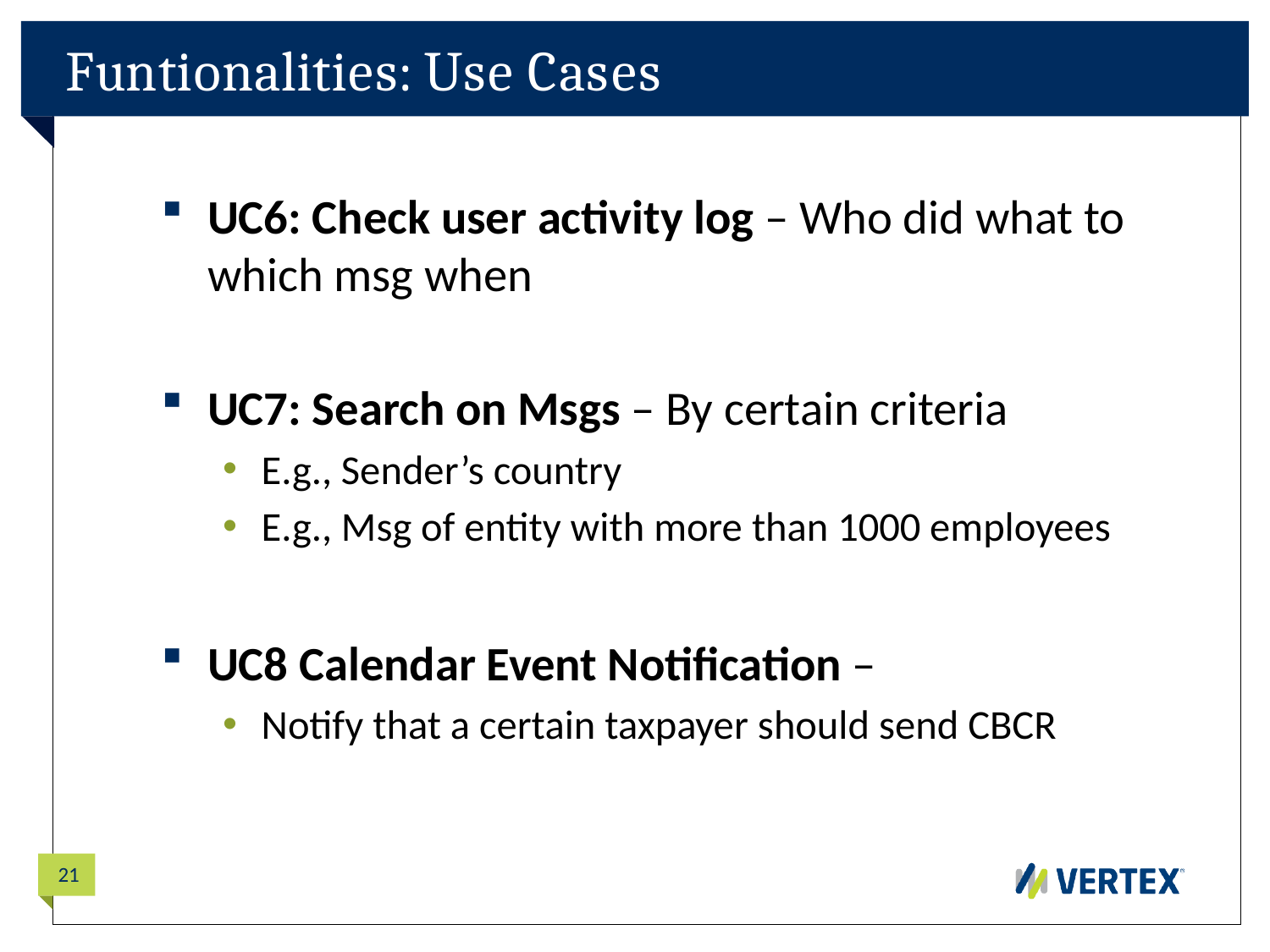

# Funtionalities: Use Cases
UC6: Check user activity log – Who did what to which msg when

UC7: Search on Msgs – By certain criteria
E.g., Sender’s country
E.g., Msg of entity with more than 1000 employees

UC8 Calendar Event Notification –
Notify that a certain taxpayer should send CBCR

21